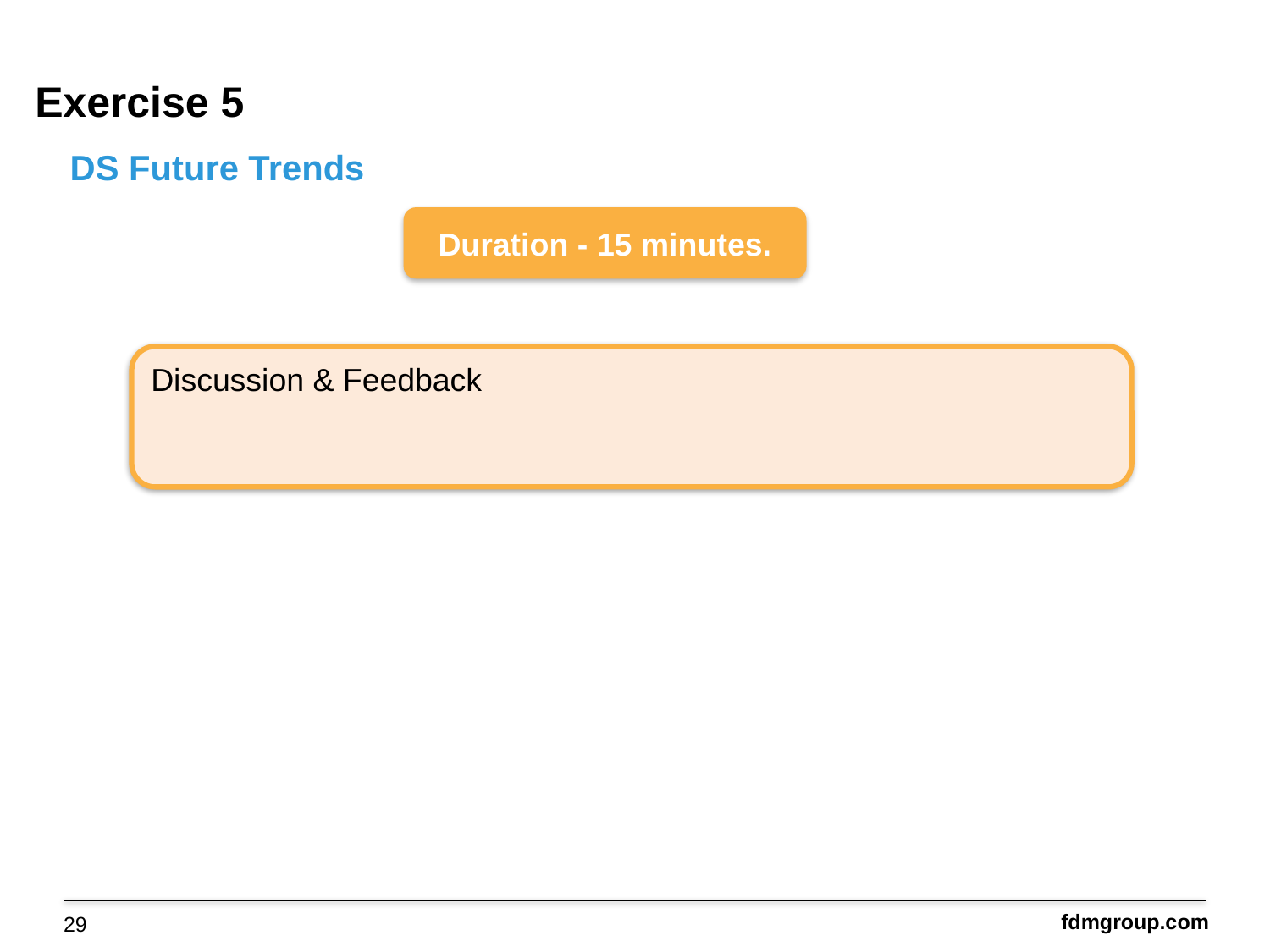

Exercise 5
DS Future Trends
Duration - 15 minutes.
Discussion & Feedback

29